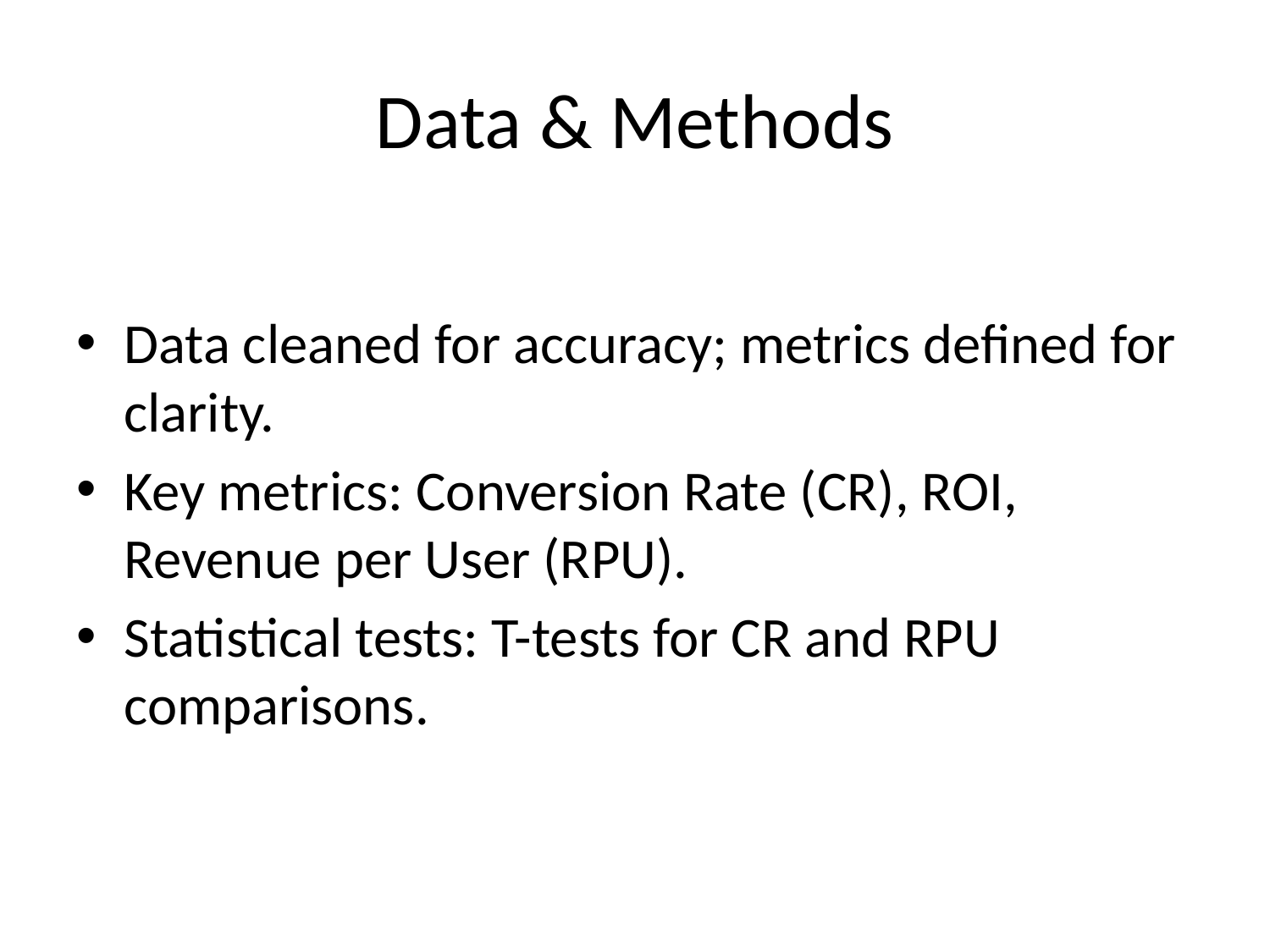

# Data & Methods

Data cleaned for accuracy; metrics defined for clarity.
Key metrics: Conversion Rate (CR), ROI, Revenue per User (RPU).
Statistical tests: T-tests for CR and RPU comparisons.